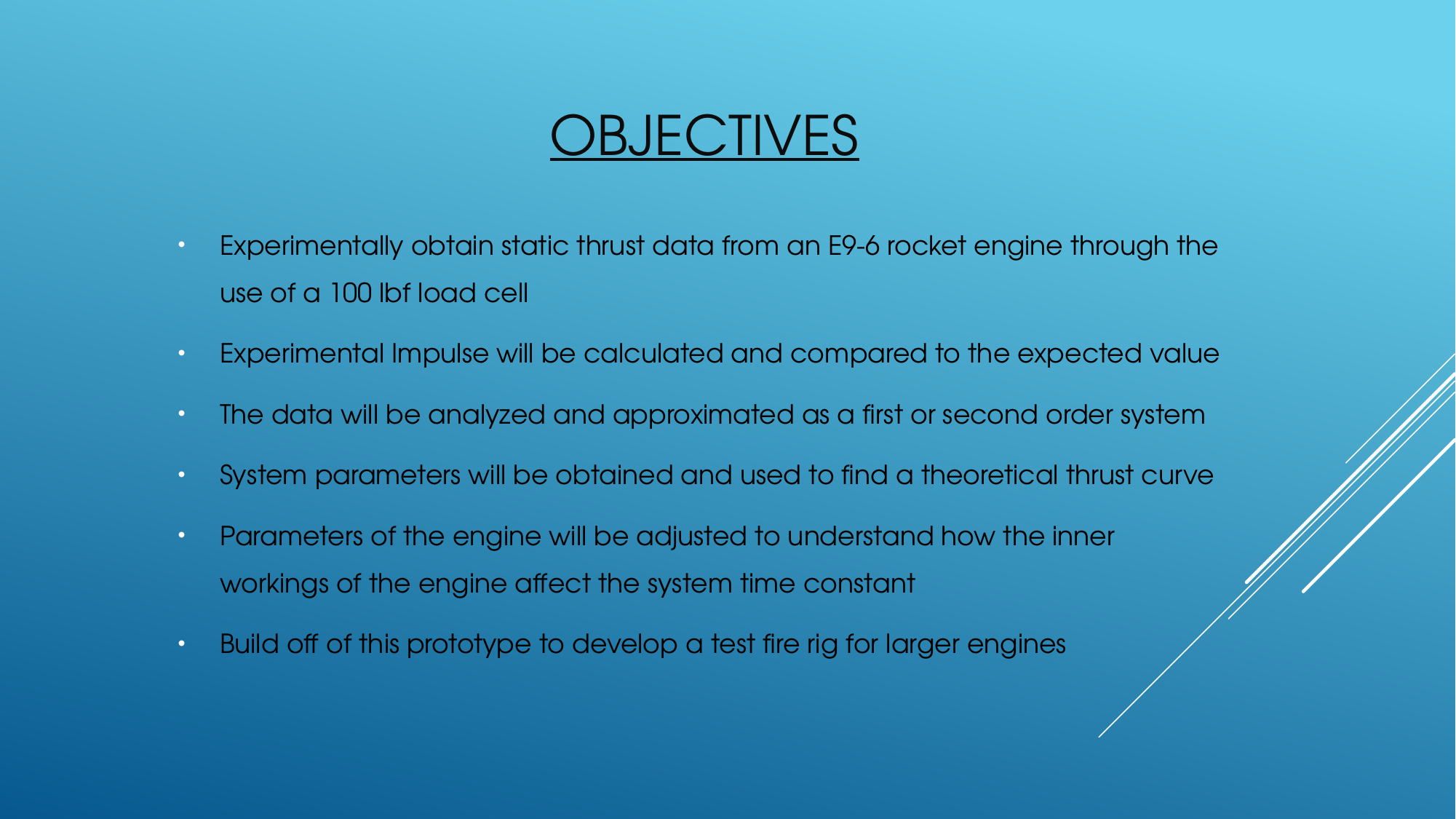

# Objectives
Experimentally obtain static thrust data from an E9-6 rocket engine through the use of a 100 lbf load cell
Experimental Impulse will be calculated and compared to the expected value
The data will be analyzed and approximated as a first or second order system
System parameters will be obtained and used to find a theoretical thrust curve
Parameters of the engine will be adjusted to understand how the inner workings of the engine affect the system time constant
Build off of this prototype to develop a test fire rig for larger engines